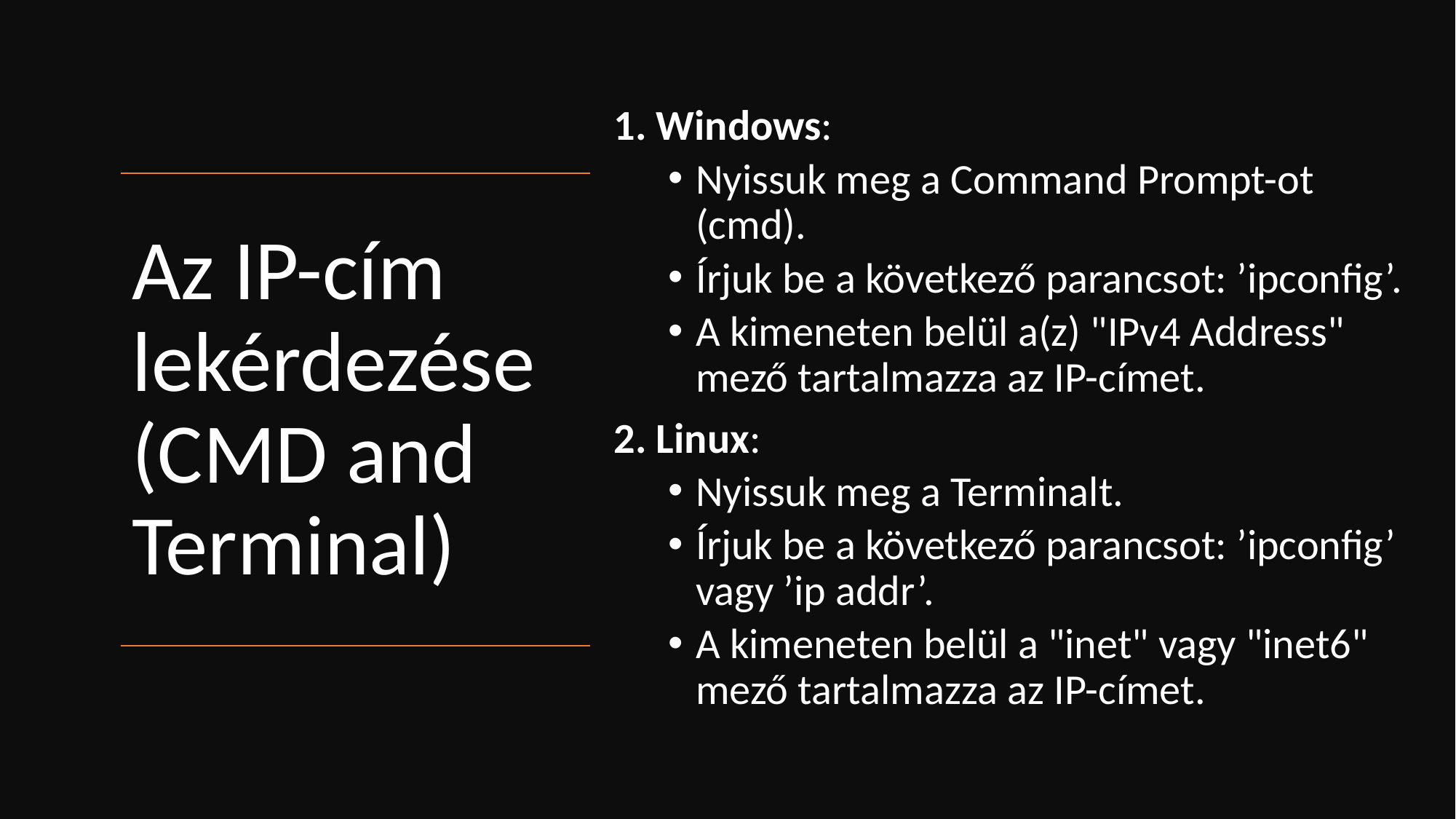

1. Windows:
Nyissuk meg a Command Prompt-ot (cmd).
Írjuk be a következő parancsot: ’ipconfig’.
A kimeneten belül a(z) "IPv4 Address" mező tartalmazza az IP-címet.
2. Linux:
Nyissuk meg a Terminalt.
Írjuk be a következő parancsot: ’ipconfig’ vagy ’ip addr’.
A kimeneten belül a "inet" vagy "inet6" mező tartalmazza az IP-címet.
# Az IP-cím lekérdezése (CMD and Terminal)